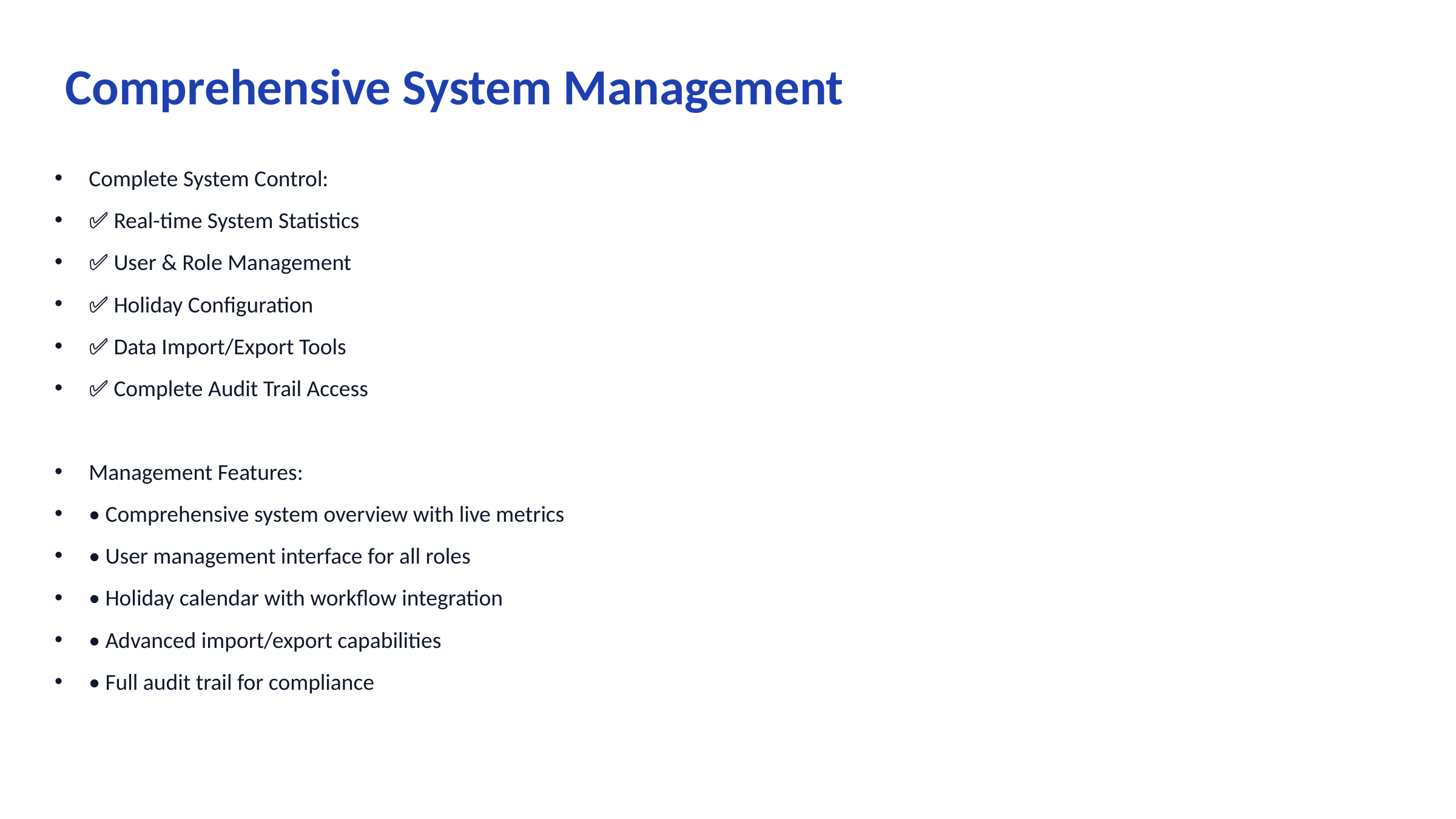

# Comprehensive System Management
Complete System Control:
✅ Real-time System Statistics
✅ User & Role Management
✅ Holiday Configuration
✅ Data Import/Export Tools
✅ Complete Audit Trail Access

Management Features:
• Comprehensive system overview with live metrics
• User management interface for all roles
• Holiday calendar with workflow integration
• Advanced import/export capabilities
• Full audit trail for compliance